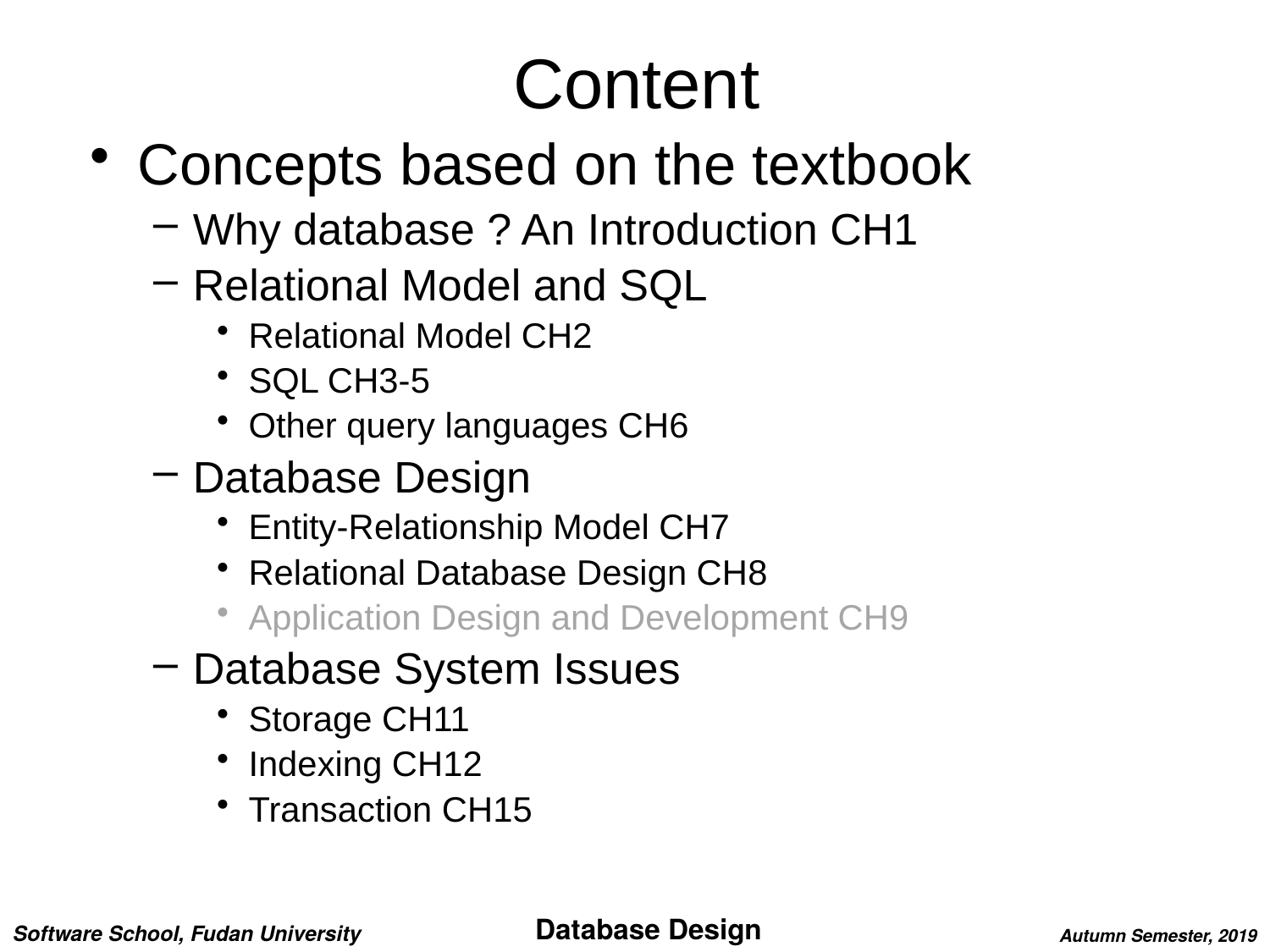

# Content
Concepts based on the textbook
Why database ? An Introduction CH1
Relational Model and SQL
Relational Model CH2
SQL CH3-5
Other query languages CH6
Database Design
Entity-Relationship Model CH7
Relational Database Design CH8
Application Design and Development CH9
Database System Issues
Storage CH11
Indexing CH12
Transaction CH15